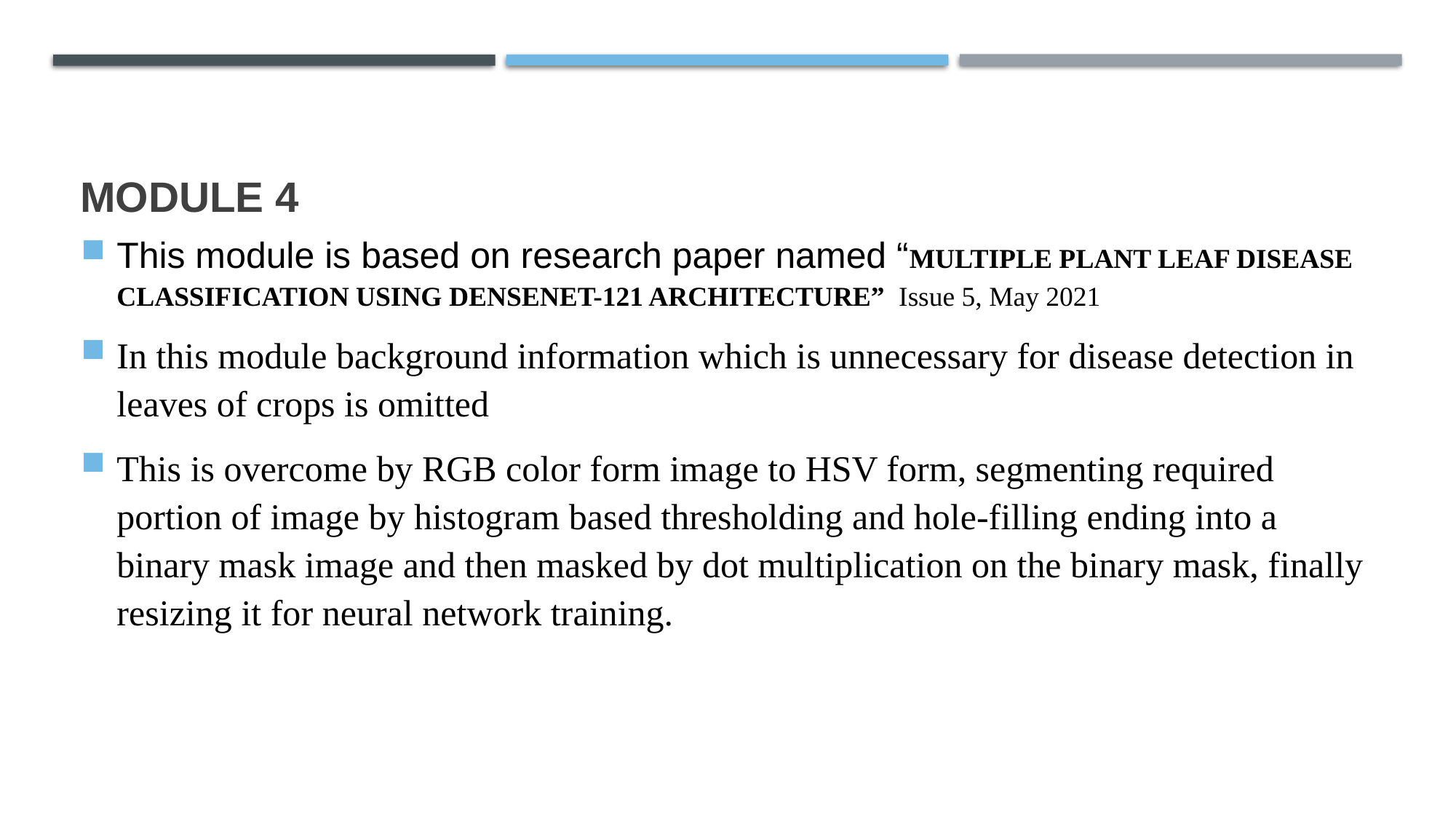

# Module 4
This module is based on research paper named “MULTIPLE PLANT LEAF DISEASE CLASSIFICATION USING DENSENET-121 ARCHITECTURE”  Issue 5, May 2021
In this module background information which is unnecessary for disease detection in leaves of crops is omitted
This is overcome by RGB color form image to HSV form, segmenting required portion of image by histogram based thresholding and hole-filling ending into a binary mask image and then masked by dot multiplication on the binary mask, finally resizing it for neural network training.